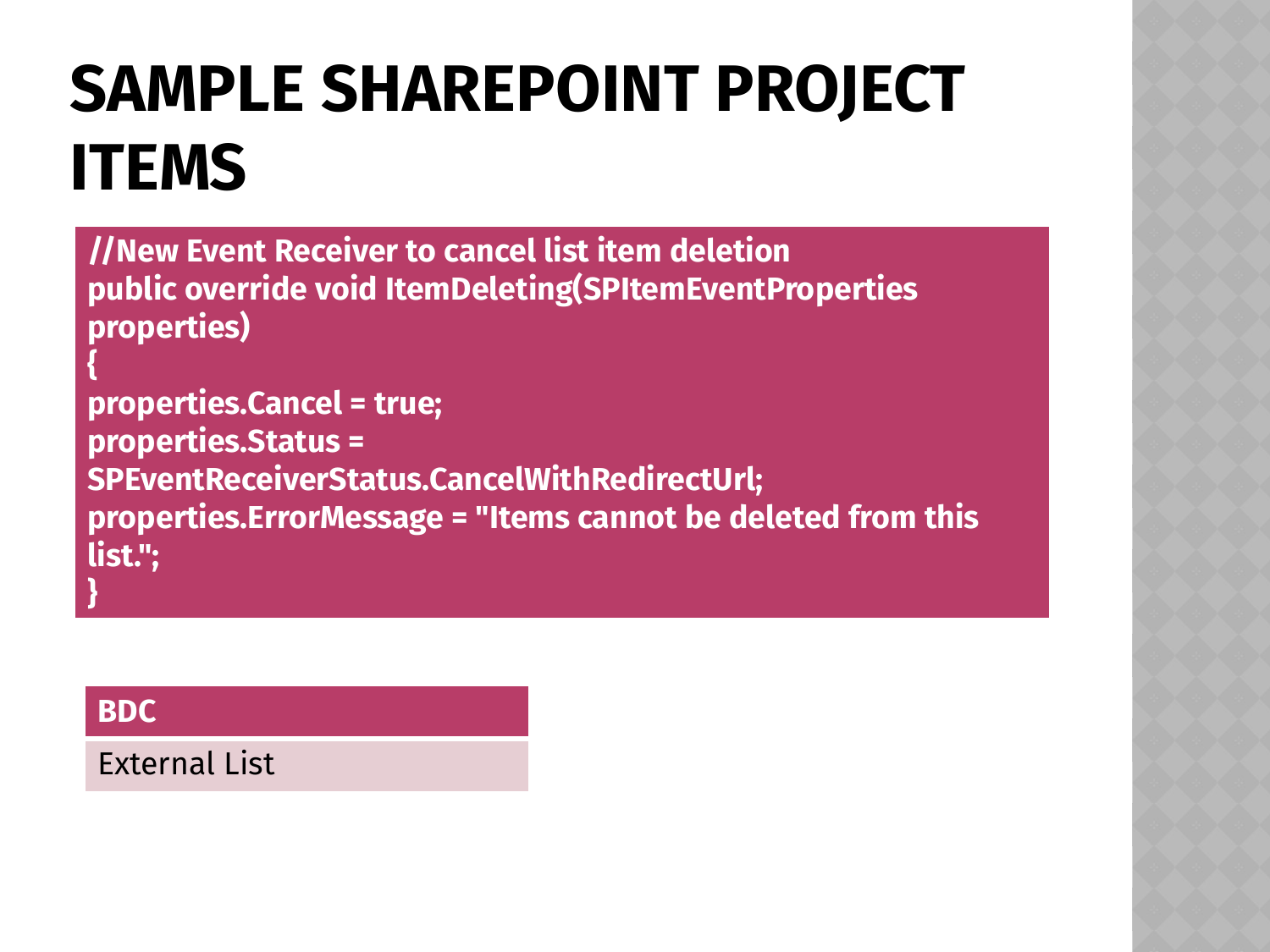

# sample sharepoint project items
| //New Event Receiver to cancel list item deletion public override void ItemDeleting(SPItemEventProperties properties) { properties.Cancel = true; properties.Status = SPEventReceiverStatus.CancelWithRedirectUrl; properties.ErrorMessage = "Items cannot be deleted from this list."; } |
| --- |
| BDC |
| --- |
| External List |